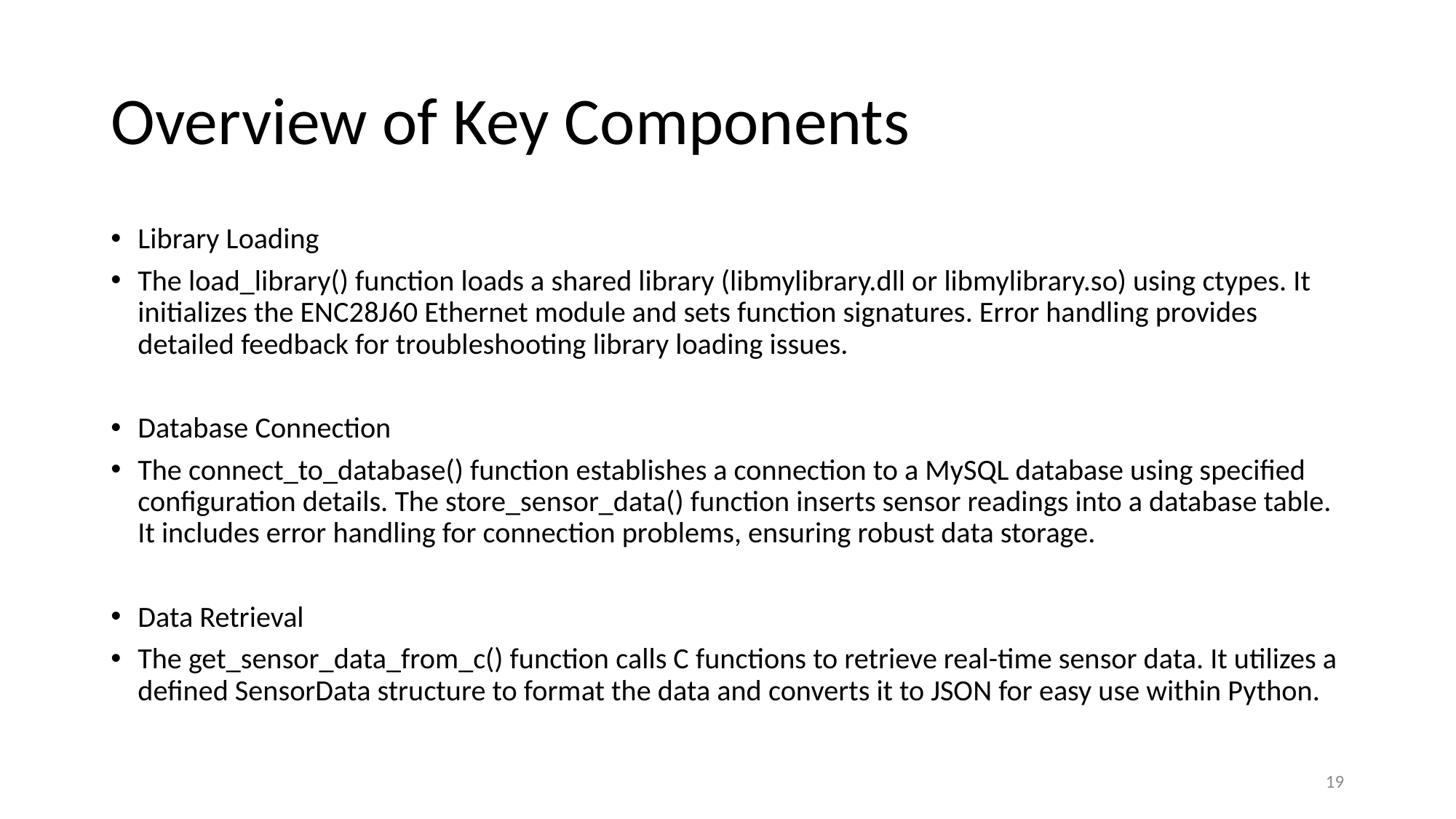

# Overview of Key Components
Library Loading
The load_library() function loads a shared library (libmylibrary.dll or libmylibrary.so) using ctypes. It initializes the ENC28J60 Ethernet module and sets function signatures. Error handling provides detailed feedback for troubleshooting library loading issues.

Database Connection
The connect_to_database() function establishes a connection to a MySQL database using specified configuration details. The store_sensor_data() function inserts sensor readings into a database table. It includes error handling for connection problems, ensuring robust data storage.

Data Retrieval
The get_sensor_data_from_c() function calls C functions to retrieve real-time sensor data. It utilizes a defined SensorData structure to format the data and converts it to JSON for easy use within Python.
19